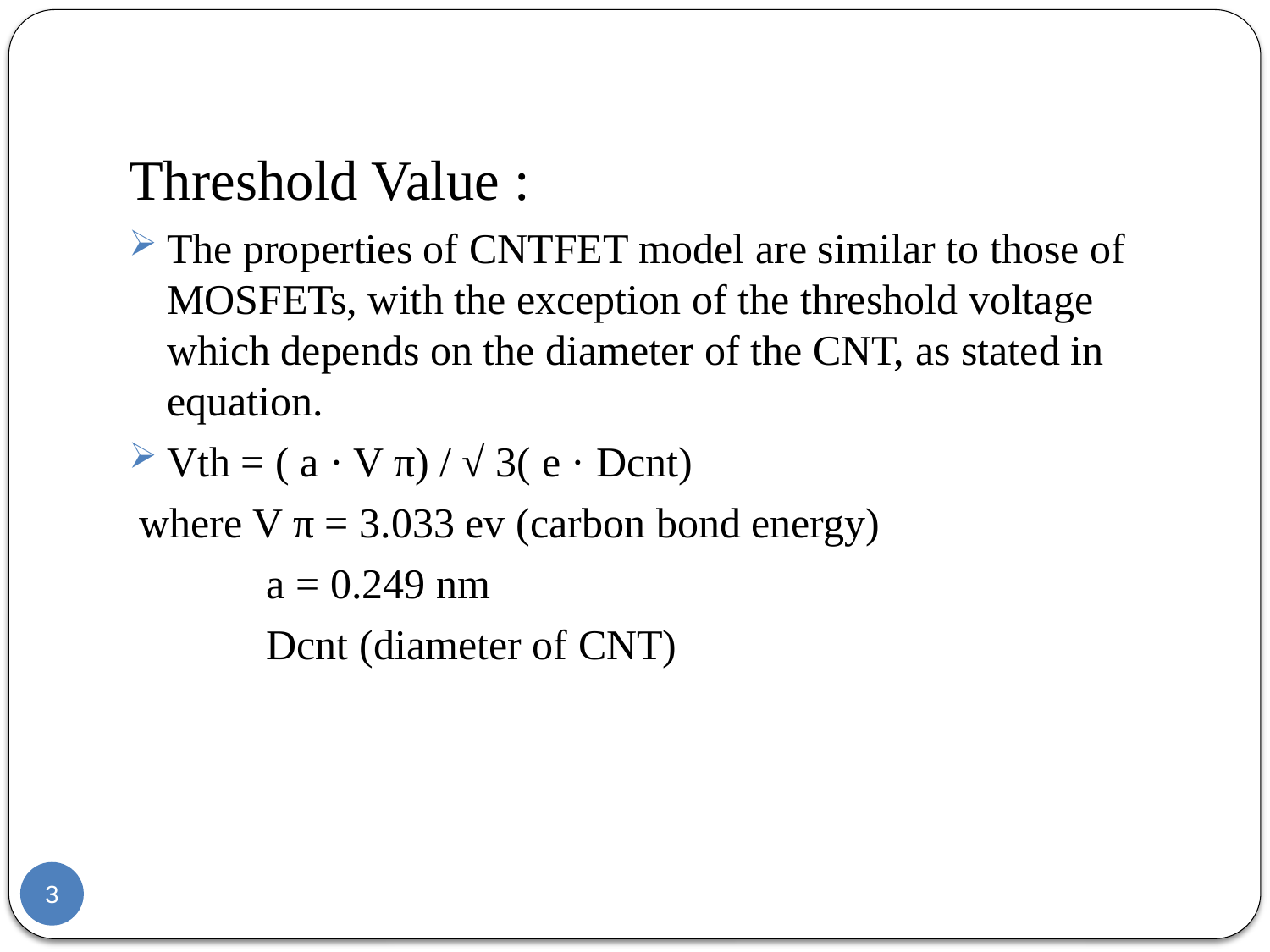

#
Threshold Value :
The properties of CNTFET model are similar to those of MOSFETs, with the exception of the threshold voltage which depends on the diameter of the CNT, as stated in equation.
Vth = ( a · V π) / √ 3( e · Dcnt)
 where V π = 3.033 ev (carbon bond energy)
             a = 0.249 nm
             Dcnt (diameter of CNT)

3